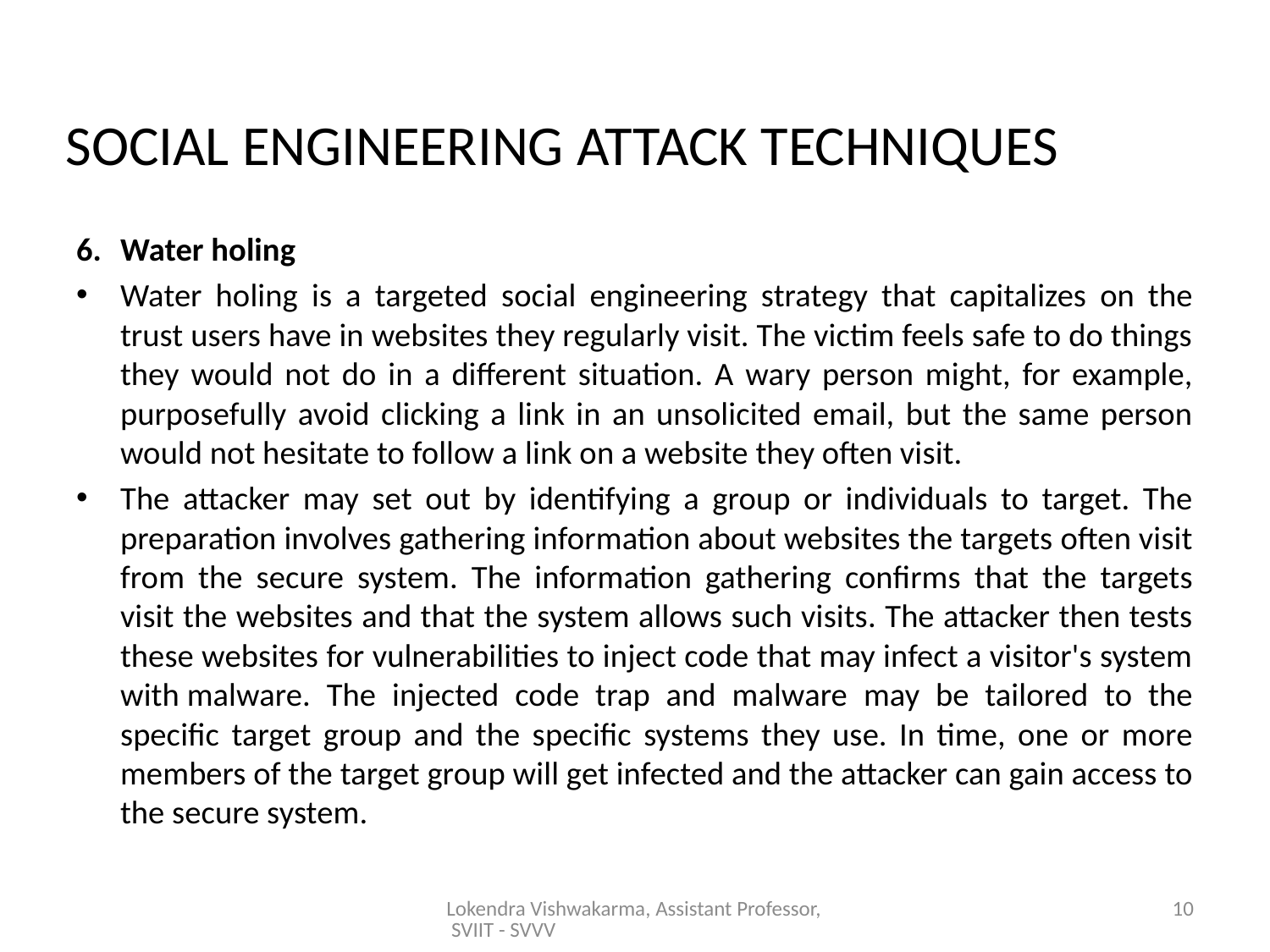

# SOCIAL ENGINEERING ATTACK TECHNIQUES
6.	Water holing
Water holing is a targeted social engineering strategy that capitalizes on the trust users have in websites they regularly visit. The victim feels safe to do things they would not do in a different situation. A wary person might, for example, purposefully avoid clicking a link in an unsolicited email, but the same person would not hesitate to follow a link on a website they often visit.
The attacker may set out by identifying a group or individuals to target. The preparation involves gathering information about websites the targets often visit from the secure system. The information gathering confirms that the targets visit the websites and that the system allows such visits. The attacker then tests these websites for vulnerabilities to inject code that may infect a visitor's system with malware. The injected code trap and malware may be tailored to the specific target group and the specific systems they use. In time, one or more members of the target group will get infected and the attacker can gain access to the secure system.
Lokendra Vishwakarma, Assistant Professor, SVIIT - SVVV
10